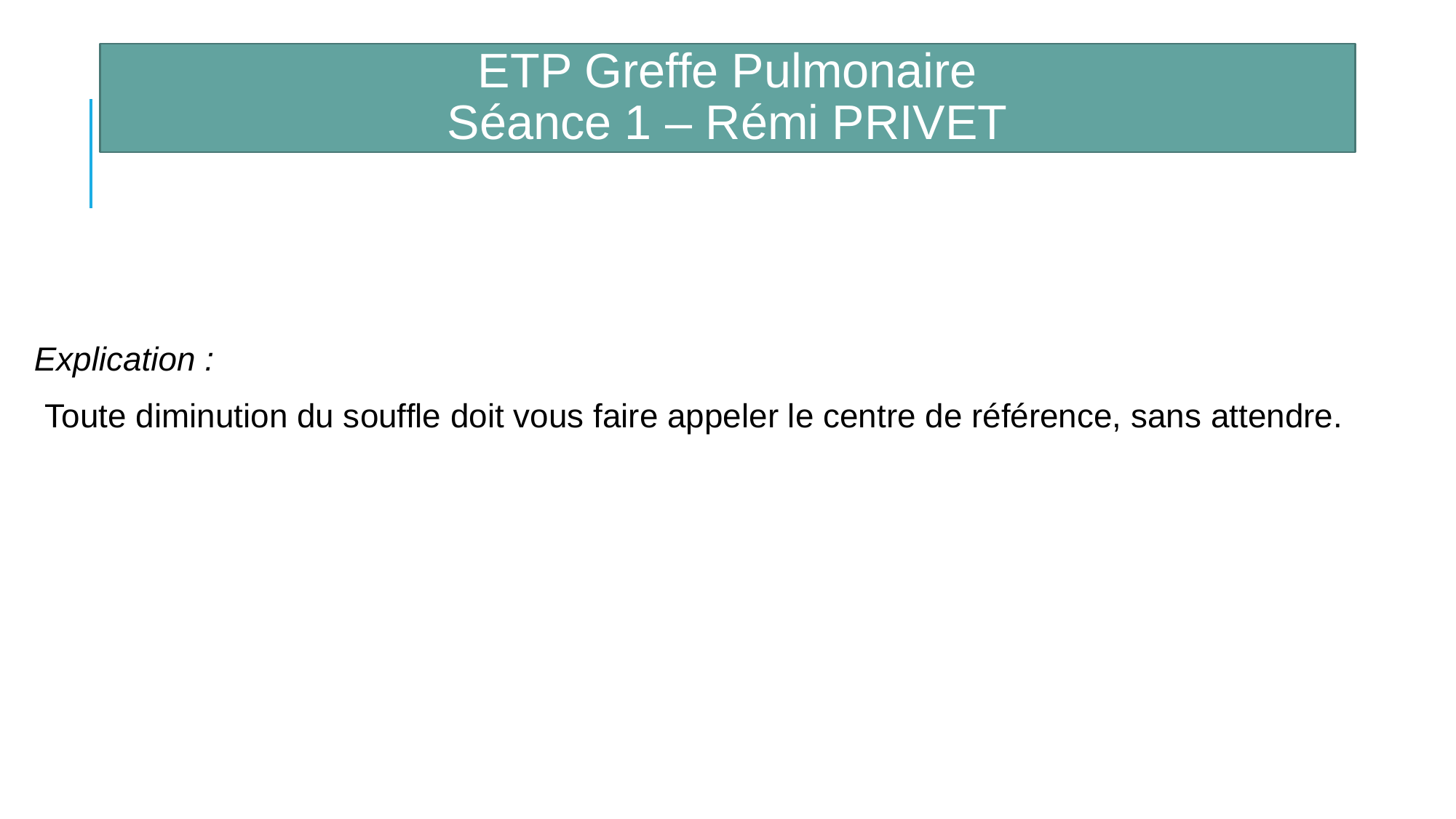

ETP Greffe Pulmonaire
Séance 1 – Rémi PRIVET

Explication :
Toute diminution du souffle doit vous faire appeler le centre de référence, sans attendre.